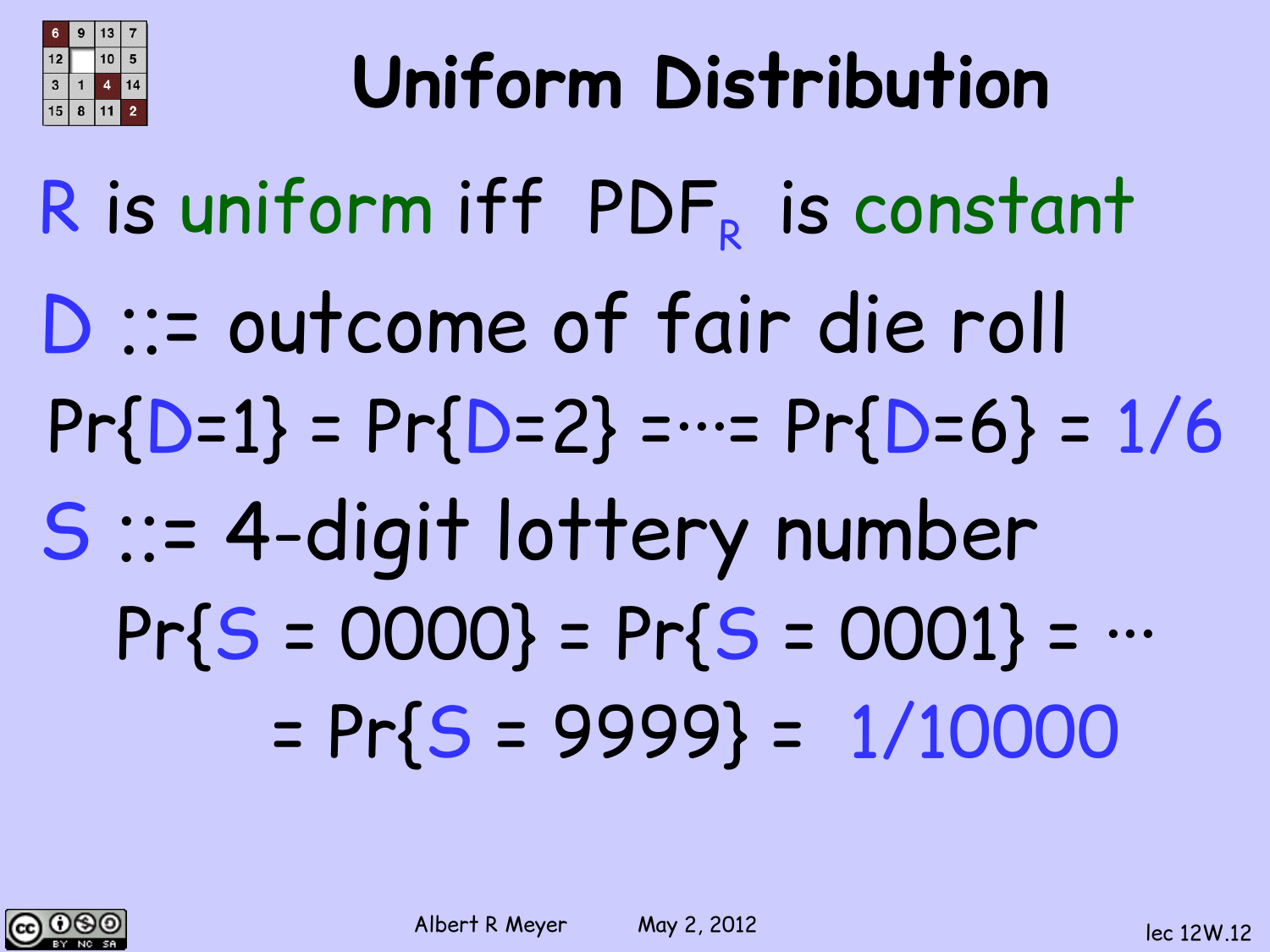

Uniform Distribution
R is uniform iff  PDFR  is constant
D ::= outcome of fair die roll
Pr{D=1} = Pr{D=2} =···= Pr{D=6} = 1/6
S ::= 4-digit lottery number
Pr{S = 0000} = Pr{S = 0001} = ···
           = Pr{S = 9999} =  1/10000
lec 12W.12